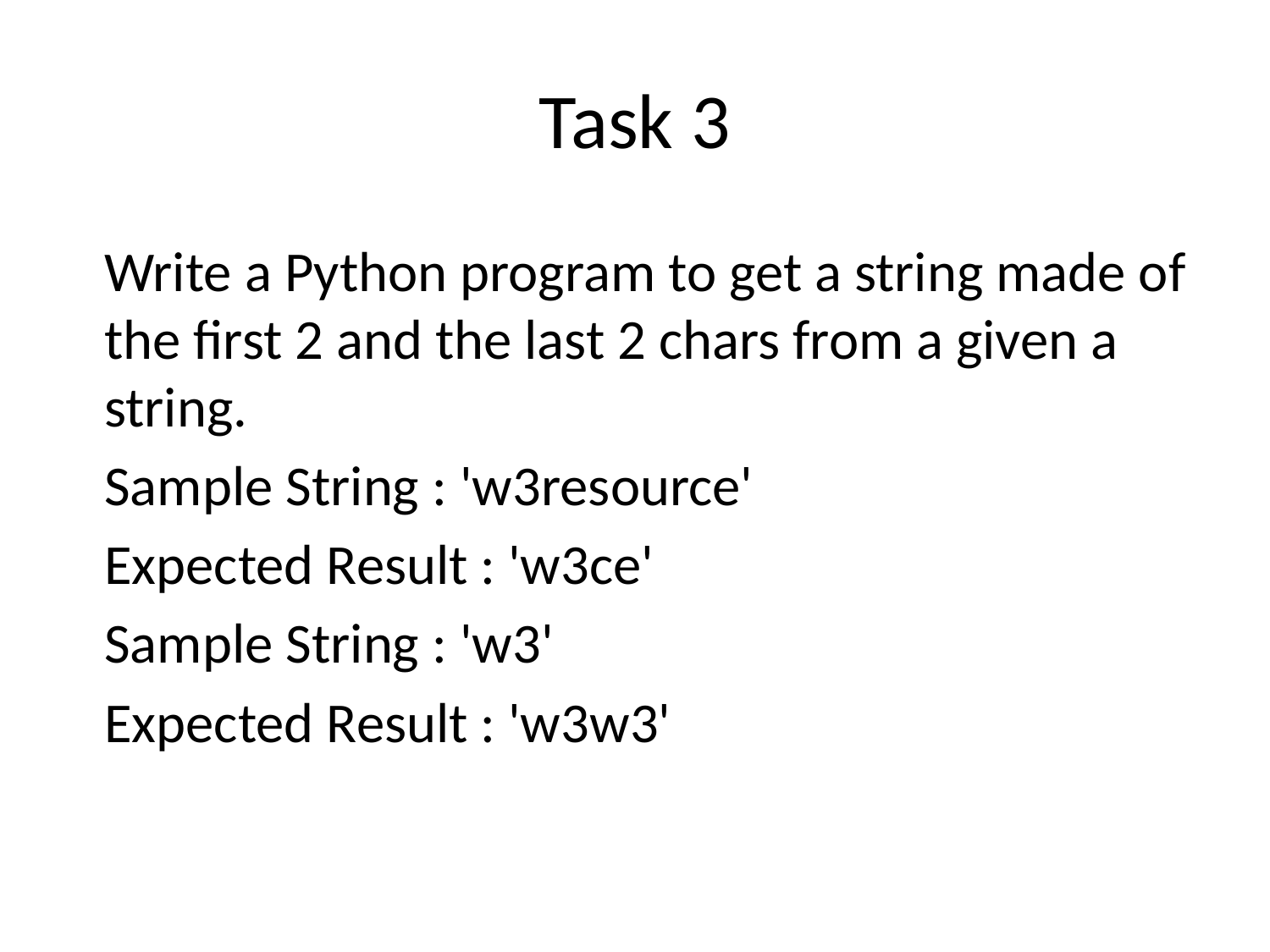

# Task 3
Write a Python program to get a string made of the first 2 and the last 2 chars from a given a string.
Sample String : 'w3resource'
Expected Result : 'w3ce'
Sample String : 'w3'
Expected Result : 'w3w3'